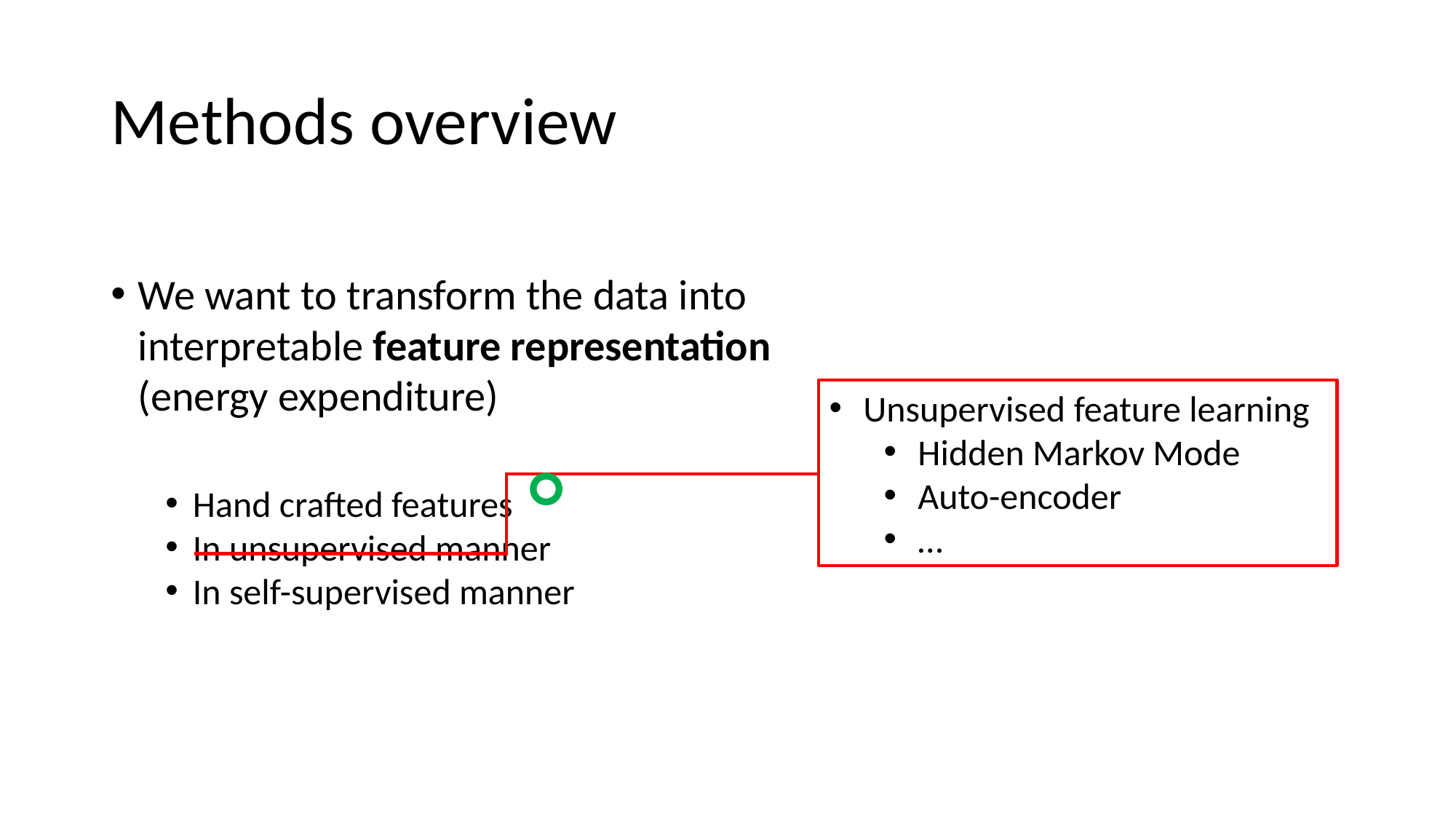

# Methods overview

We want to transform the data into interpretable feature representation (energy expenditure)

Hand crafted features
In unsupervised manner
In self-supervised manner
Unsupervised feature learning
Hidden Markov Mode
Auto-encoder
…